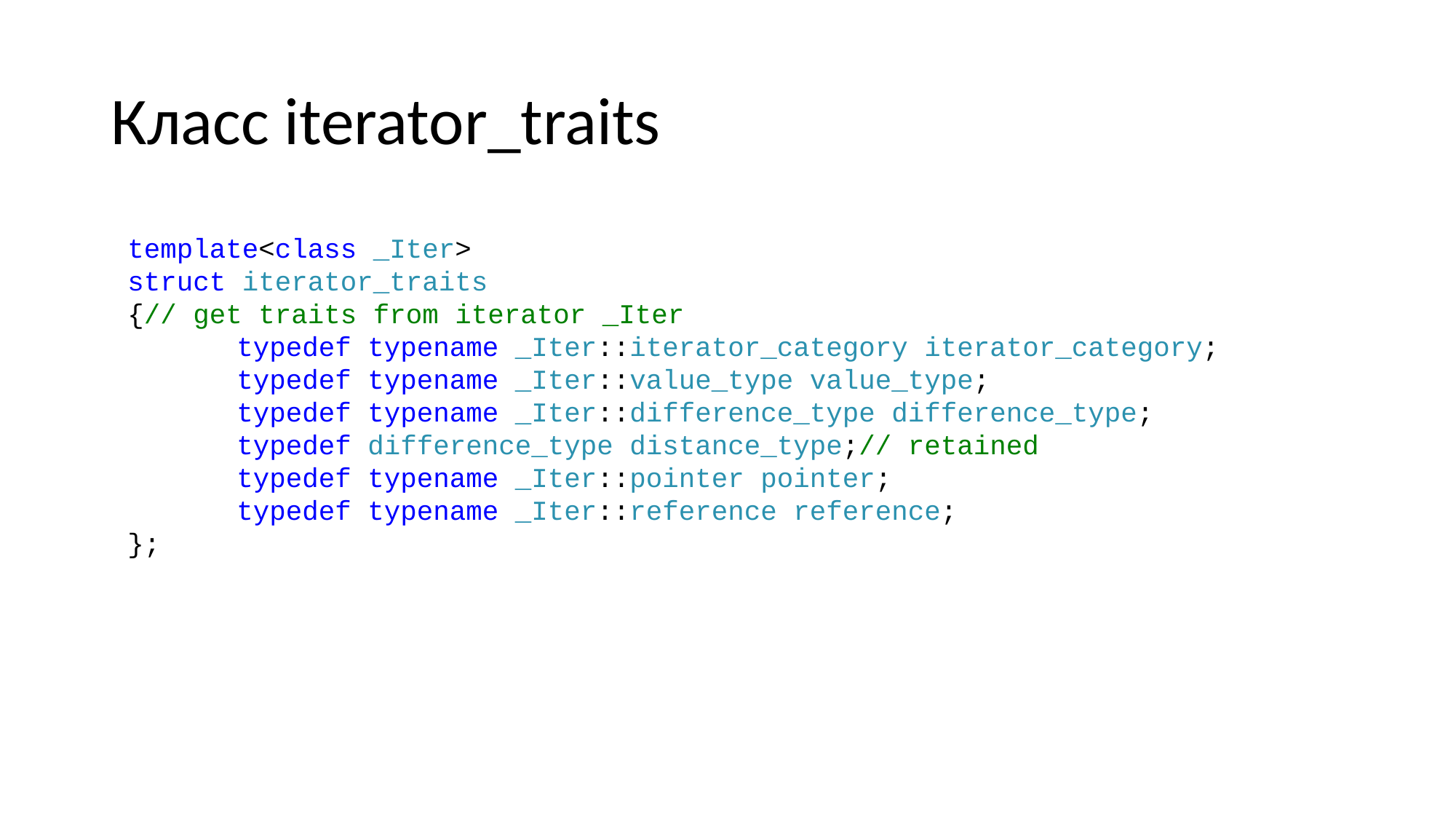

# Класс iterator_traits
template<class _Iter>
struct iterator_traits
{// get traits from iterator _Iter
	typedef typename _Iter::iterator_category iterator_category;
	typedef typename _Iter::value_type value_type;
	typedef typename _Iter::difference_type difference_type;
	typedef difference_type distance_type;// retained
	typedef typename _Iter::pointer pointer;
	typedef typename _Iter::reference reference;
};